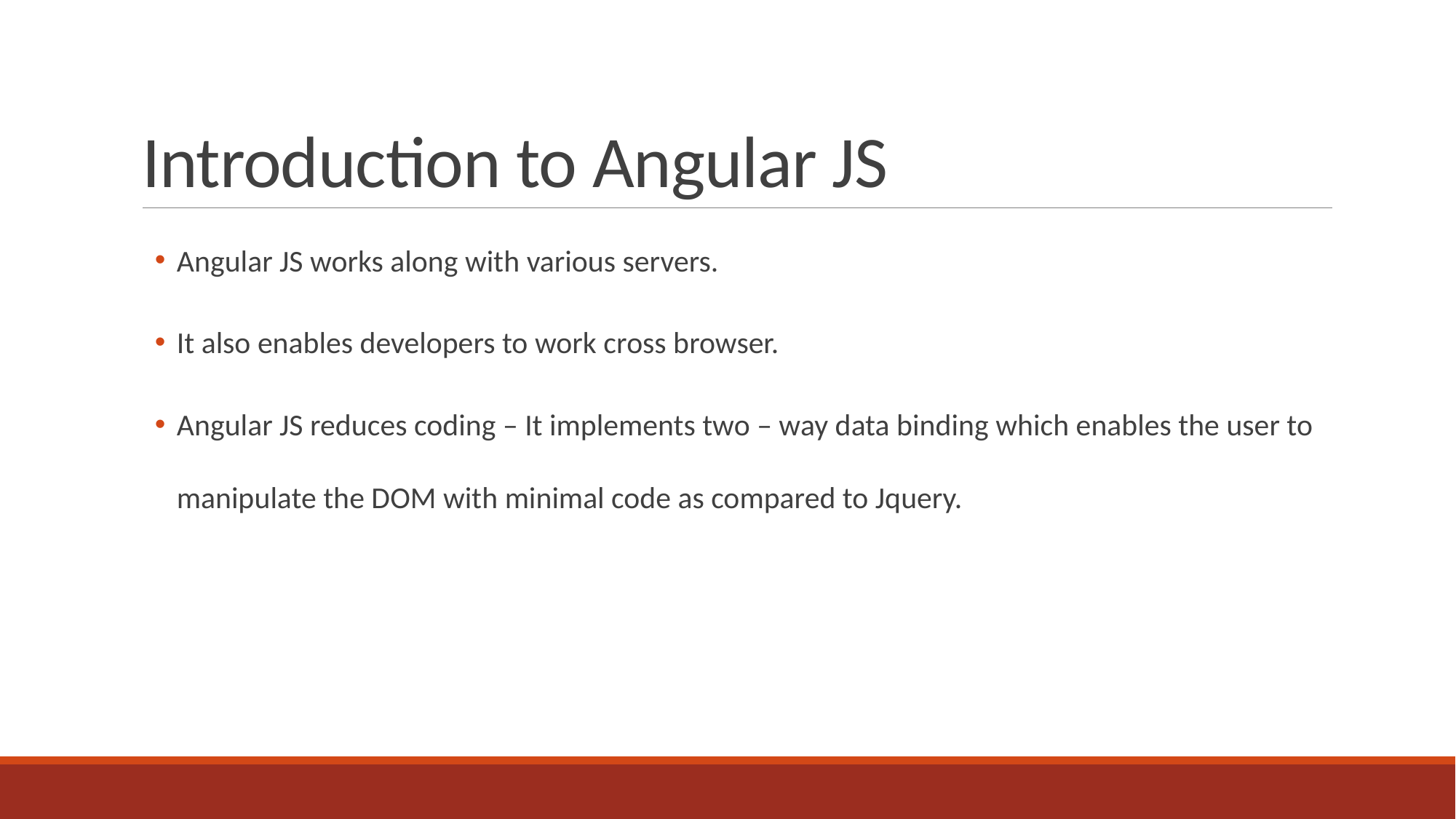

# Introduction to Angular JS

Angular JS works along with various servers.
It also enables developers to work cross browser.
Angular JS reduces coding – It implements two – way data binding which enables the user to manipulate the DOM with minimal code as compared to Jquery.